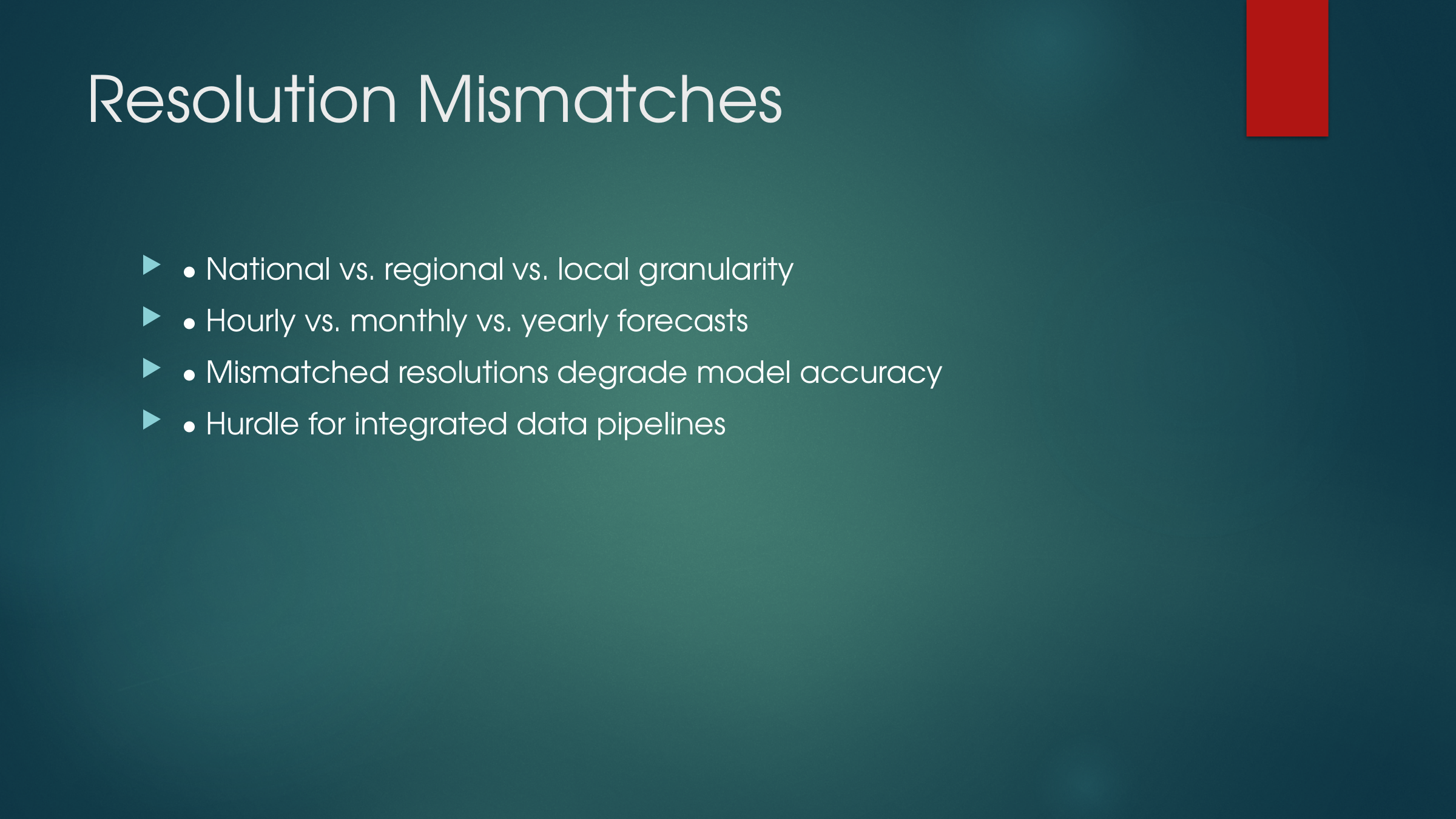

# Resolution Mismatches
• National vs. regional vs. local granularity
• Hourly vs. monthly vs. yearly forecasts
• Mismatched resolutions degrade model accuracy
• Hurdle for integrated data pipelines